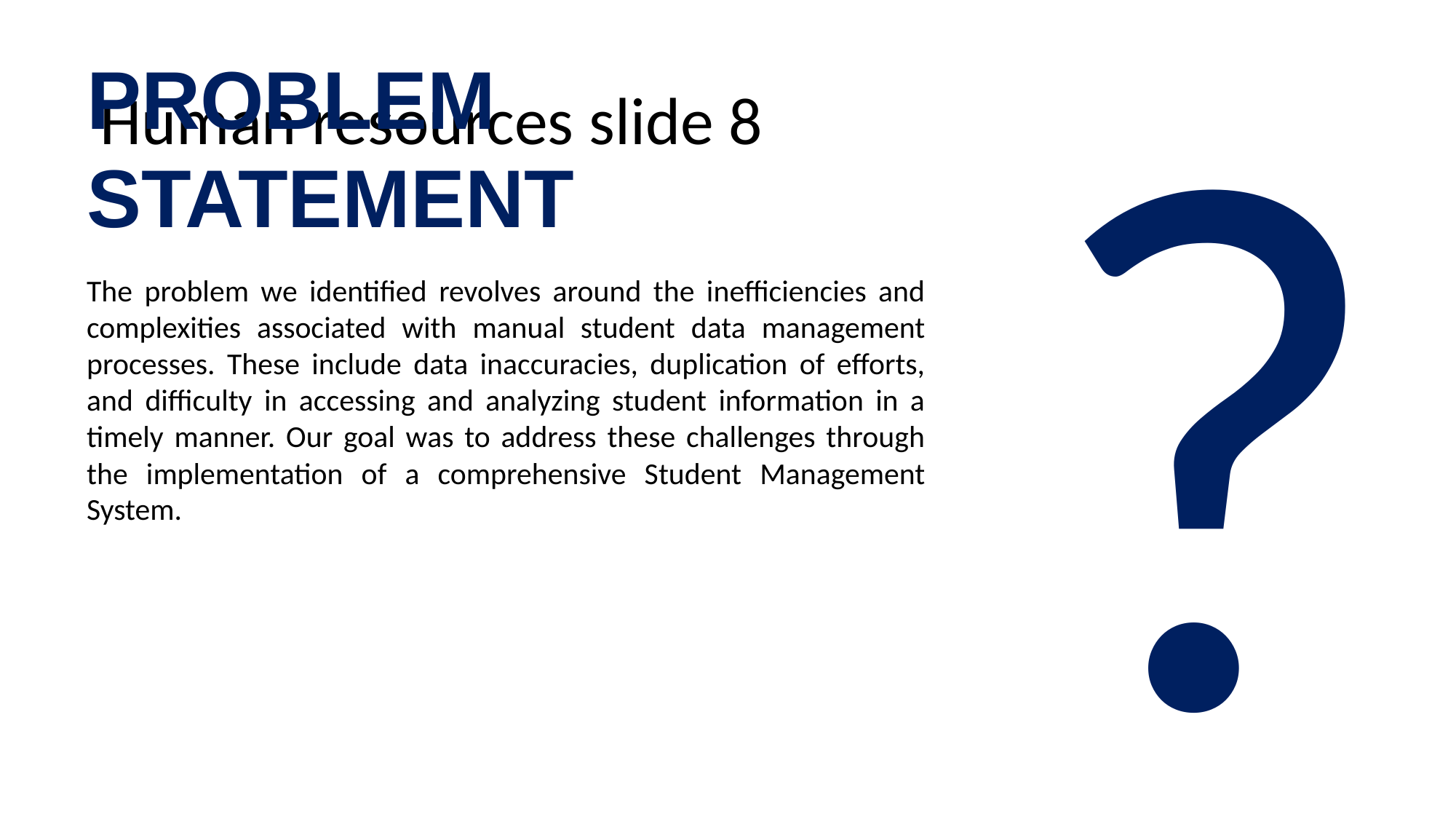

?
# Human resources slide 8
PROBLEM
STATEMENT
The problem we identified revolves around the inefficiencies and complexities associated with manual student data management processes. These include data inaccuracies, duplication of efforts, and difficulty in accessing and analyzing student information in a timely manner. Our goal was to address these challenges through the implementation of a comprehensive Student Management System.